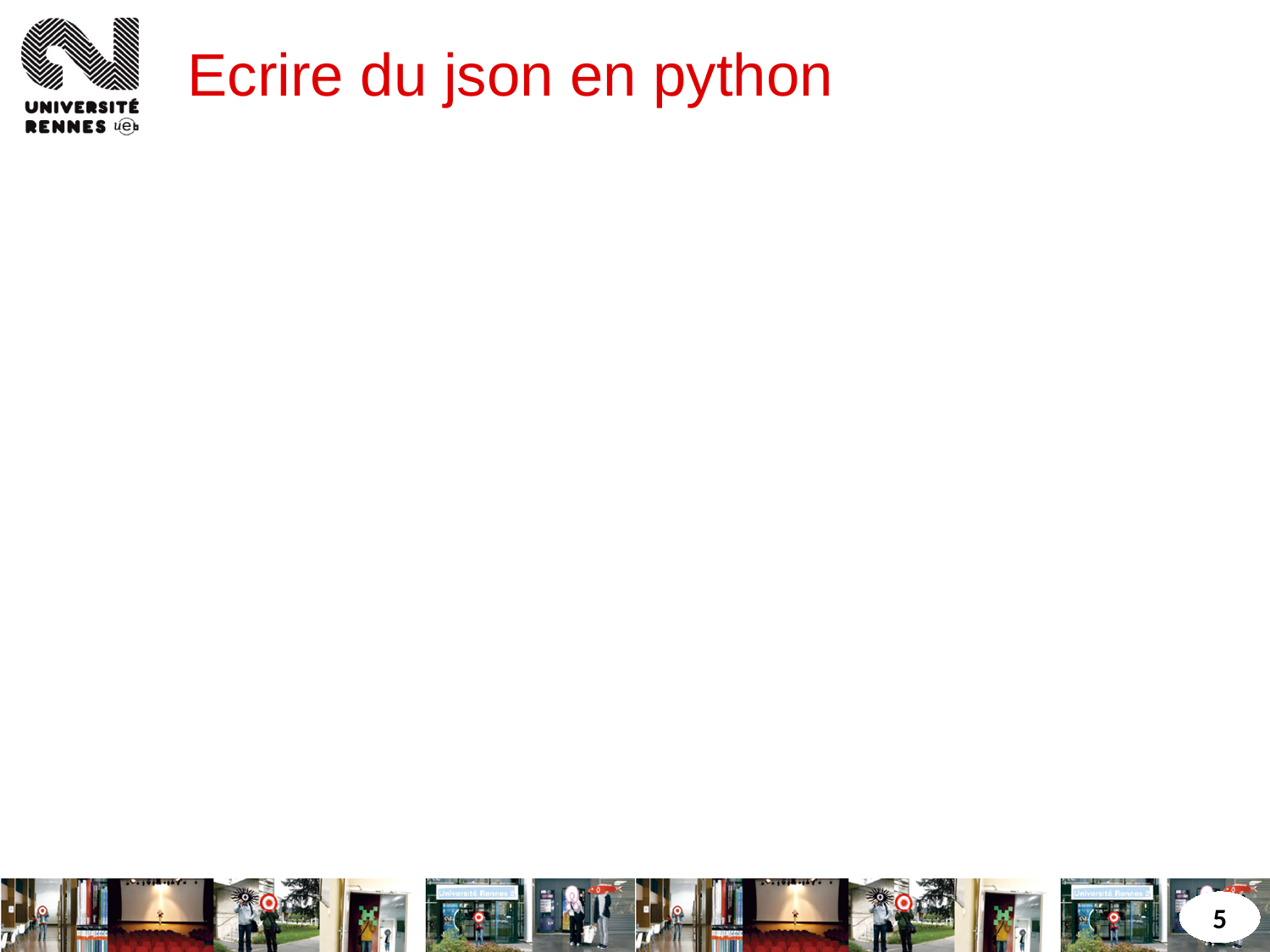

# Ecrire du json en python

5